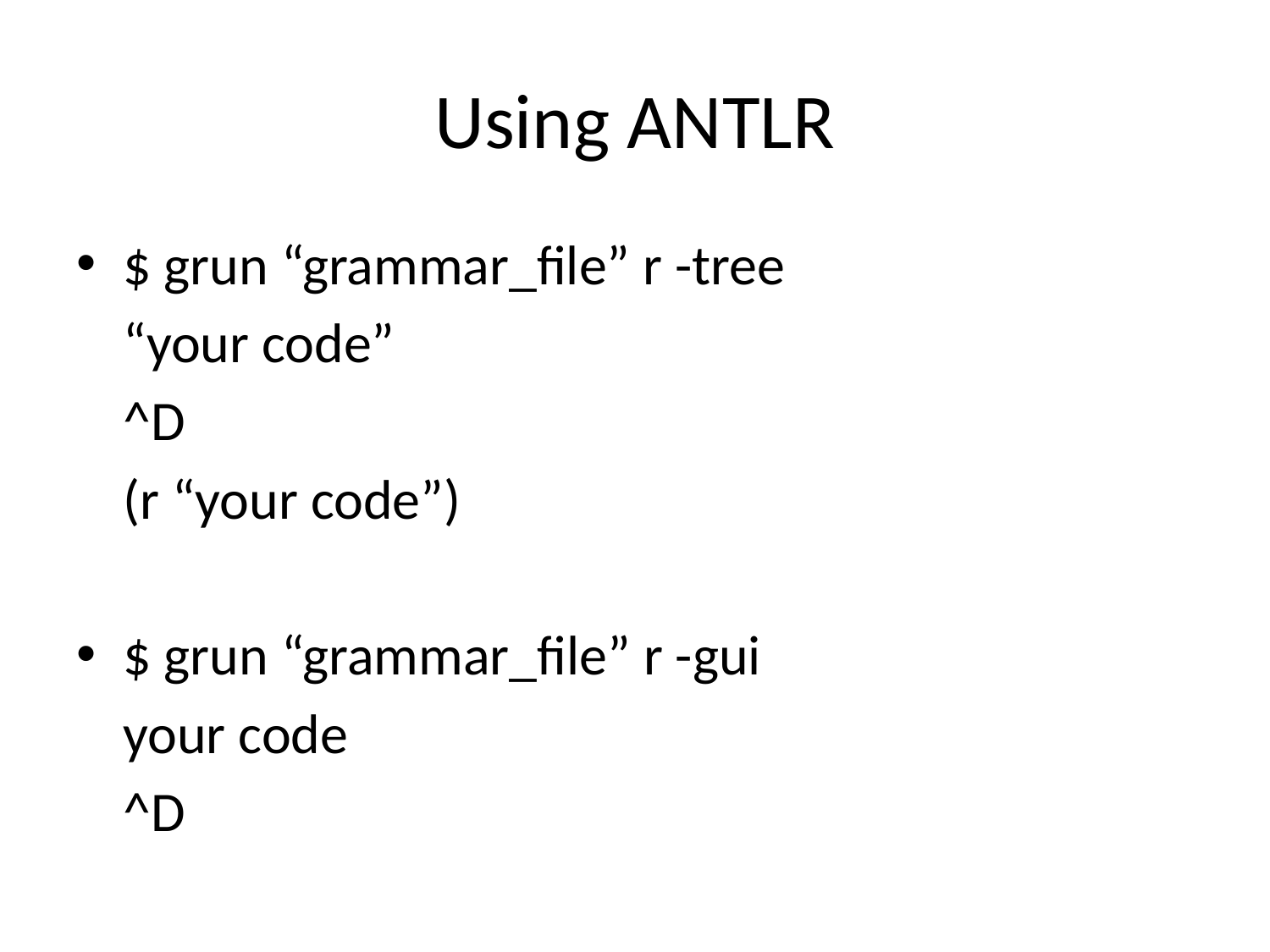

# Using ANTLR
$ grun “grammar_file” r -tree
	“your code”
	^D
	(r “your code”)

$ grun “grammar_file” r -gui
	your code
	^D